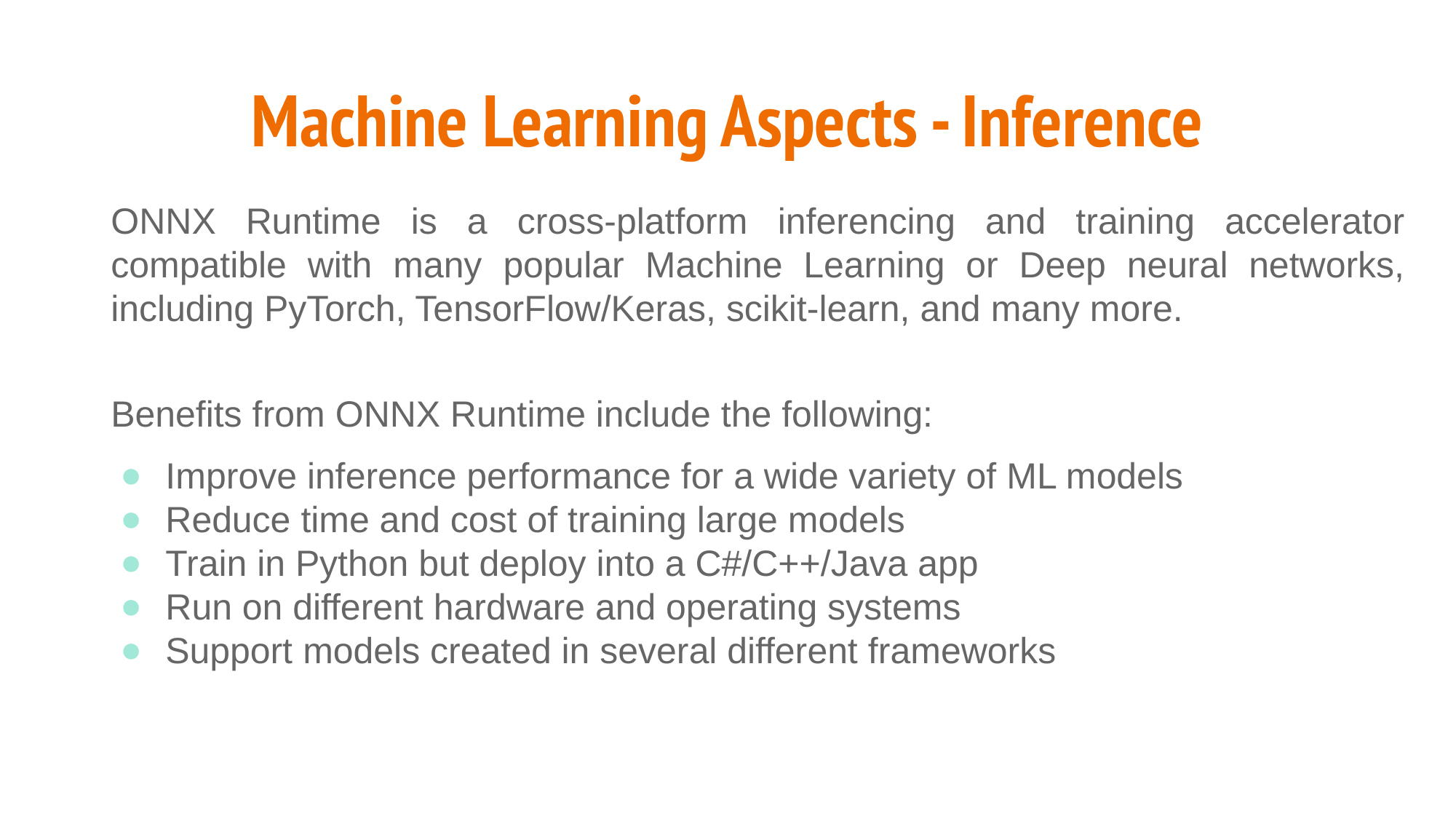

# Machine Learning Aspects - Inference
ONNX Runtime is a cross-platform inferencing and training accelerator compatible with many popular Machine Learning or Deep neural networks, including PyTorch, TensorFlow/Keras, scikit-learn, and many more.

Benefits from ONNX Runtime include the following:
Improve inference performance for a wide variety of ML models
Reduce time and cost of training large models
Train in Python but deploy into a C#/C++/Java app
Run on different hardware and operating systems
Support models created in several different frameworks